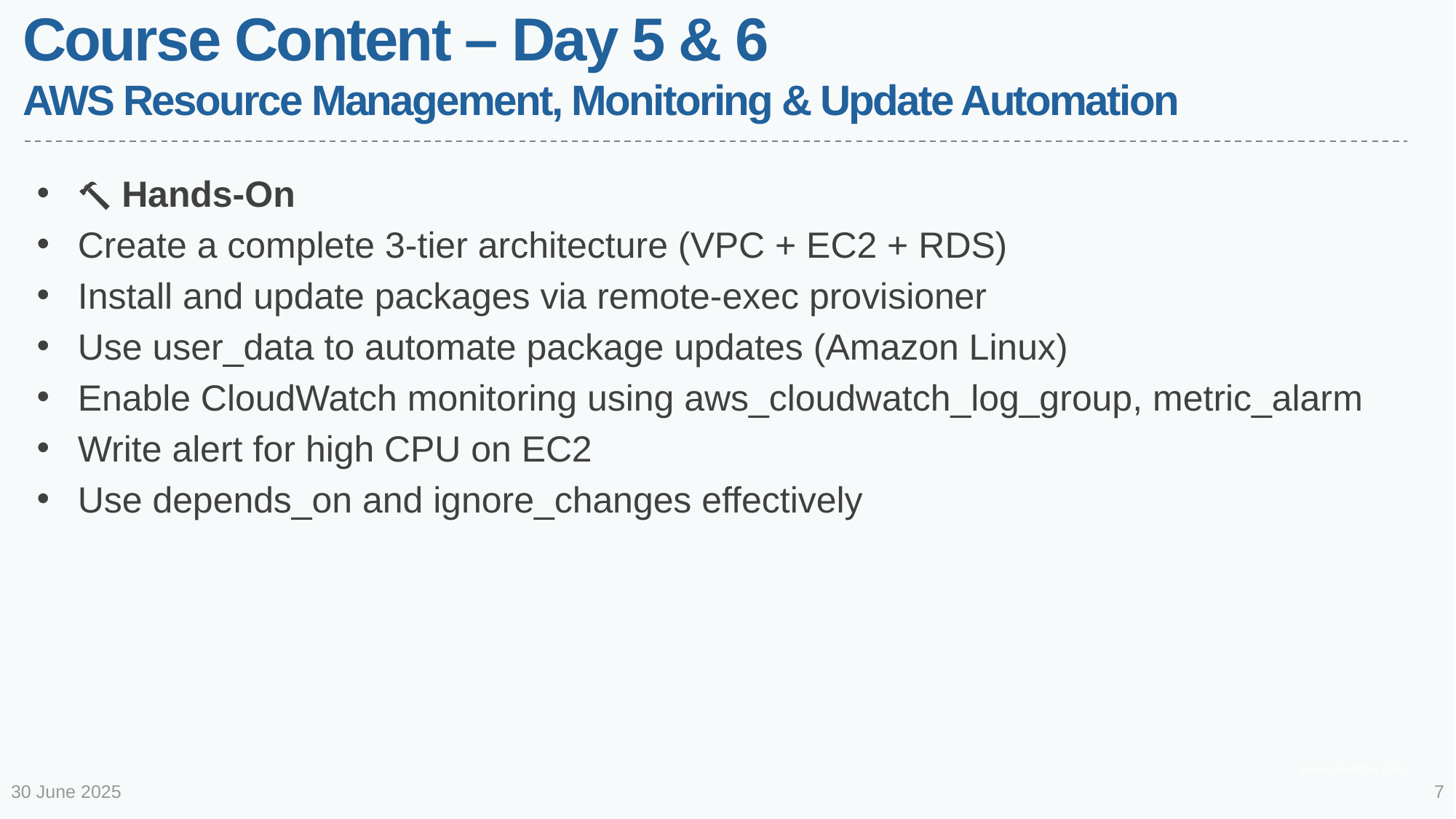

# Course Content – Day 5 & 6 AWS Resource Management, Monitoring & Update Automation
🔨 Hands-On
Create a complete 3-tier architecture (VPC + EC2 + RDS)
Install and update packages via remote-exec provisioner
Use user_data to automate package updates (Amazon Linux)
Enable CloudWatch monitoring using aws_cloudwatch_log_group, metric_alarm
Write alert for high CPU on EC2
Use depends_on and ignore_changes effectively

30 June 2025
7